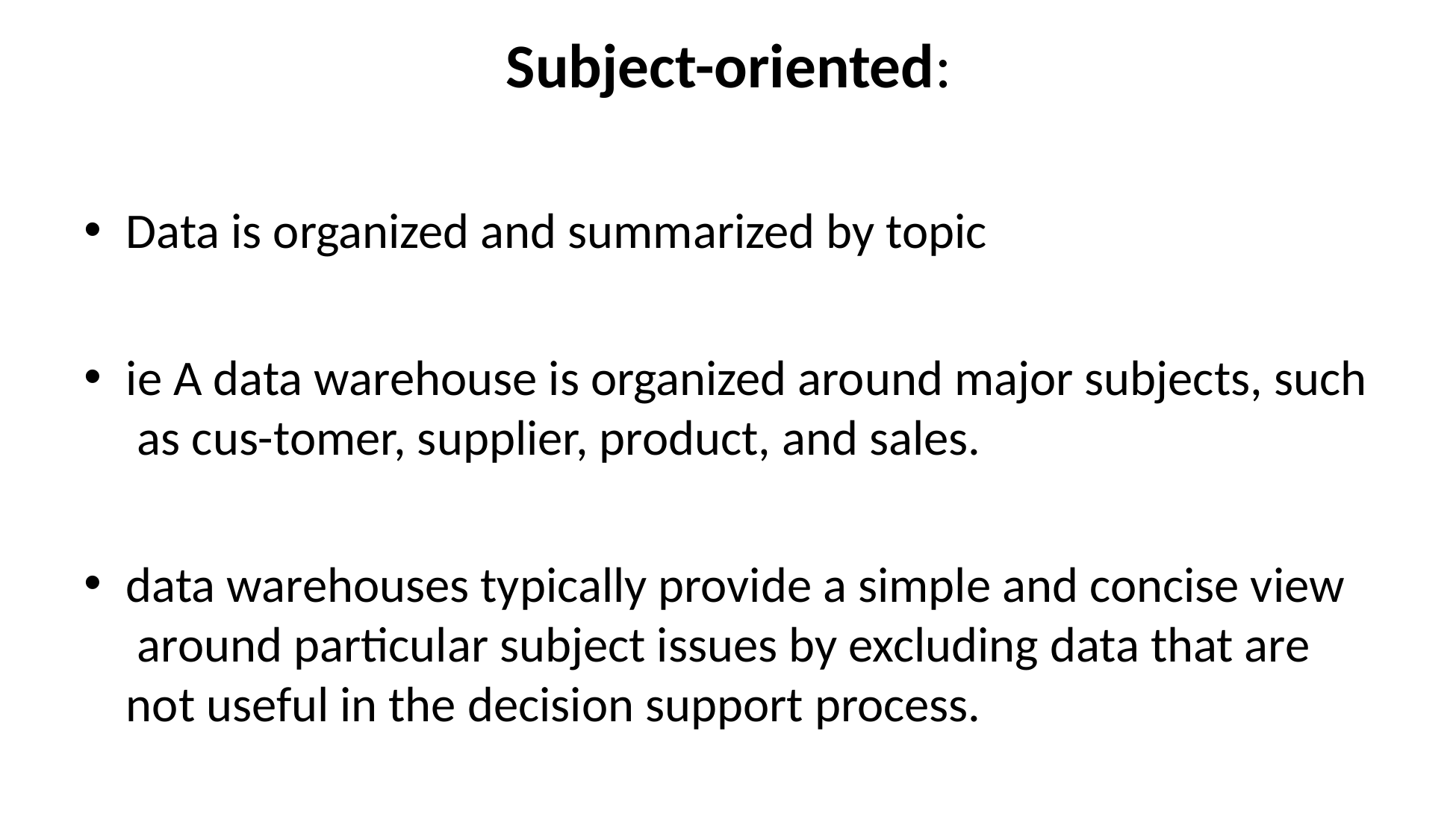

# Subject-oriented:
Data is organized and summarized by topic

ie A data warehouse is organized around major subjects, such  as cus-tomer, supplier, product, and sales.

data warehouses typically provide a simple and concise view  around particular subject issues by excluding data that are  not useful in the decision support process.